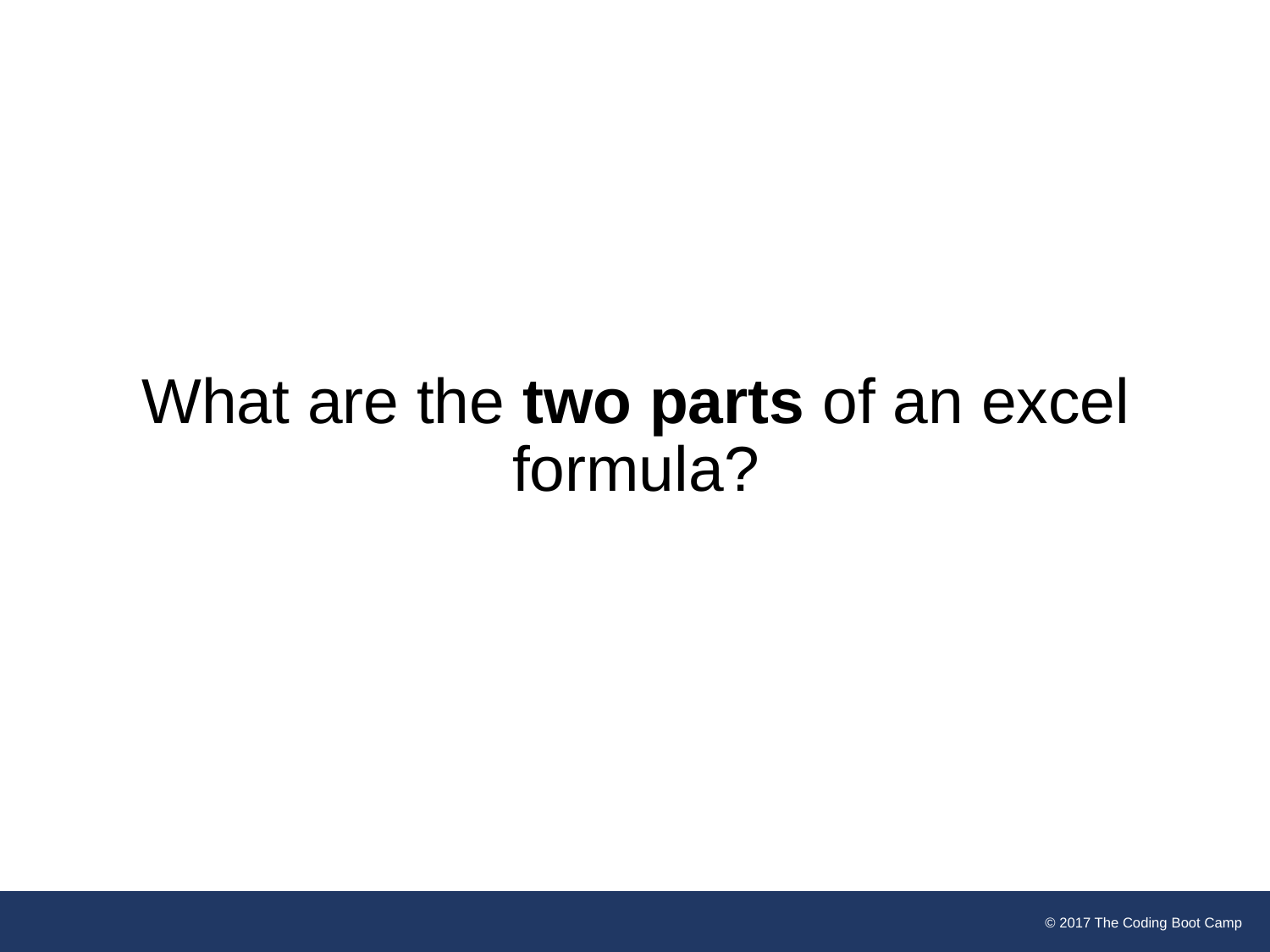

# What are the two parts of an excel formula?